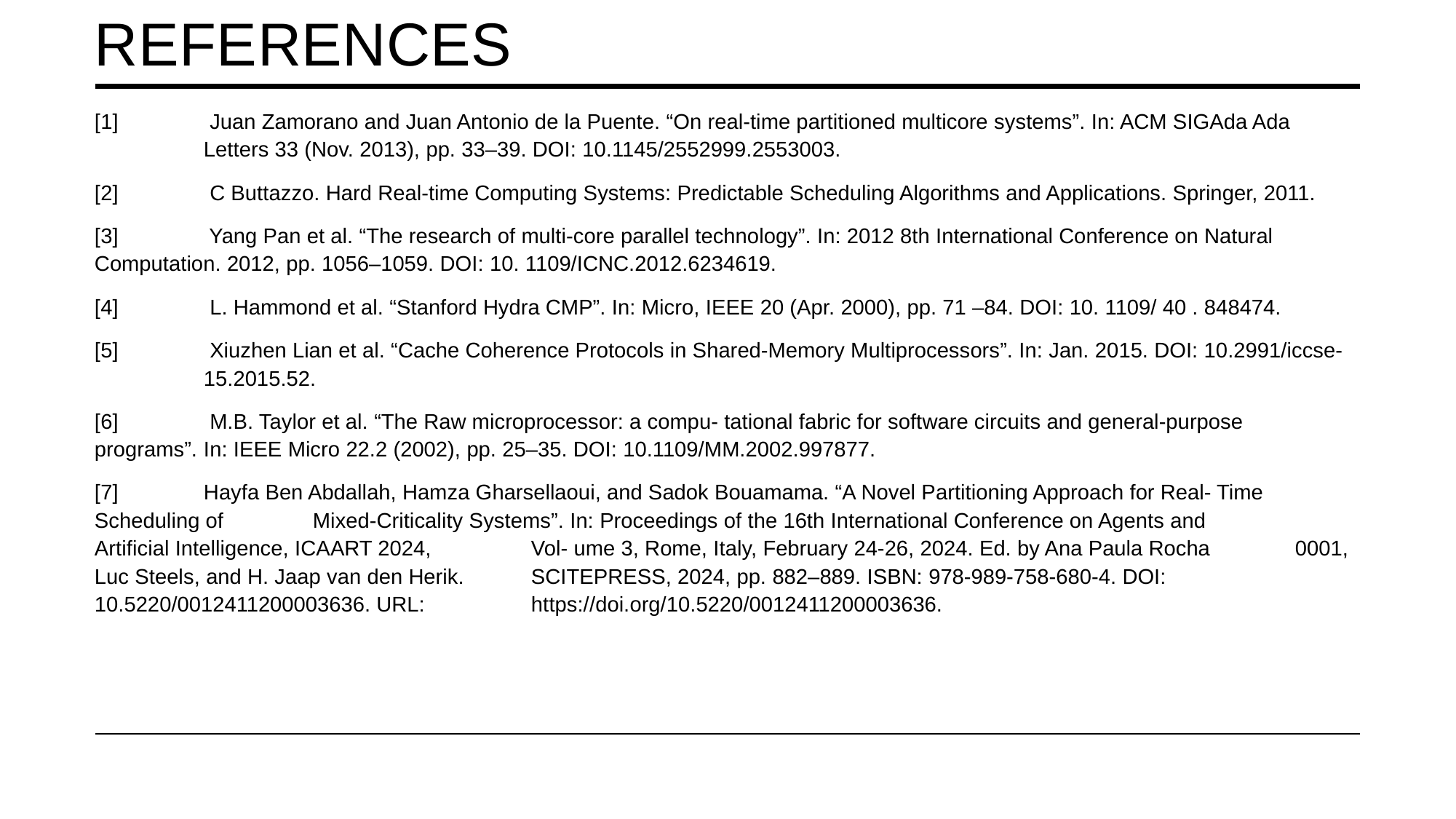

# References
[1]	 Juan Zamorano and Juan Antonio de la Puente. “On real-time partitioned multicore systems”. In: ACM SIGAda Ada 	Letters 33 (Nov. 2013), pp. 33–39. DOI: 10.1145/2552999.2553003.
[2]	 C Buttazzo. Hard Real-time Computing Systems: Predictable Scheduling Algorithms and Applications. Springer, 2011.
[3]	 Yang Pan et al. “The research of multi-core parallel technology”. In: 2012 8th International Conference on Natural 	Computation. 2012, pp. 1056–1059. DOI: 10. 1109/ICNC.2012.6234619.
[4]	 L. Hammond et al. “Stanford Hydra CMP”. In: Micro, IEEE 20 (Apr. 2000), pp. 71 –84. DOI: 10. 1109/ 40 . 848474.
[5]	 Xiuzhen Lian et al. “Cache Coherence Protocols in Shared-Memory Multiprocessors”. In: Jan. 2015. DOI: 10.2991/iccse-	15.2015.52.
[6]	 M.B. Taylor et al. “The Raw microprocessor: a compu- tational fabric for software circuits and general-purpose programs”. 	In: IEEE Micro 22.2 (2002), pp. 25–35. DOI: 10.1109/MM.2002.997877.
[7]	Hayfa Ben Abdallah, Hamza Gharsellaoui, and Sadok Bouamama. “A Novel Partitioning Approach for Real- Time 	Scheduling of 	Mixed-Criticality Systems”. In: Proceedings of the 16th International Conference on Agents and 	Artificial Intelligence, ICAART 2024, 	Vol- ume 3, Rome, Italy, February 24-26, 2024. Ed. by Ana Paula Rocha 	0001, Luc Steels, and H. Jaap van den Herik. 	SCITEPRESS, 2024, pp. 882–889. ISBN: 978-989-758-680-4. DOI: 	10.5220/0012411200003636. URL: 	https://doi.org/10.5220/0012411200003636.